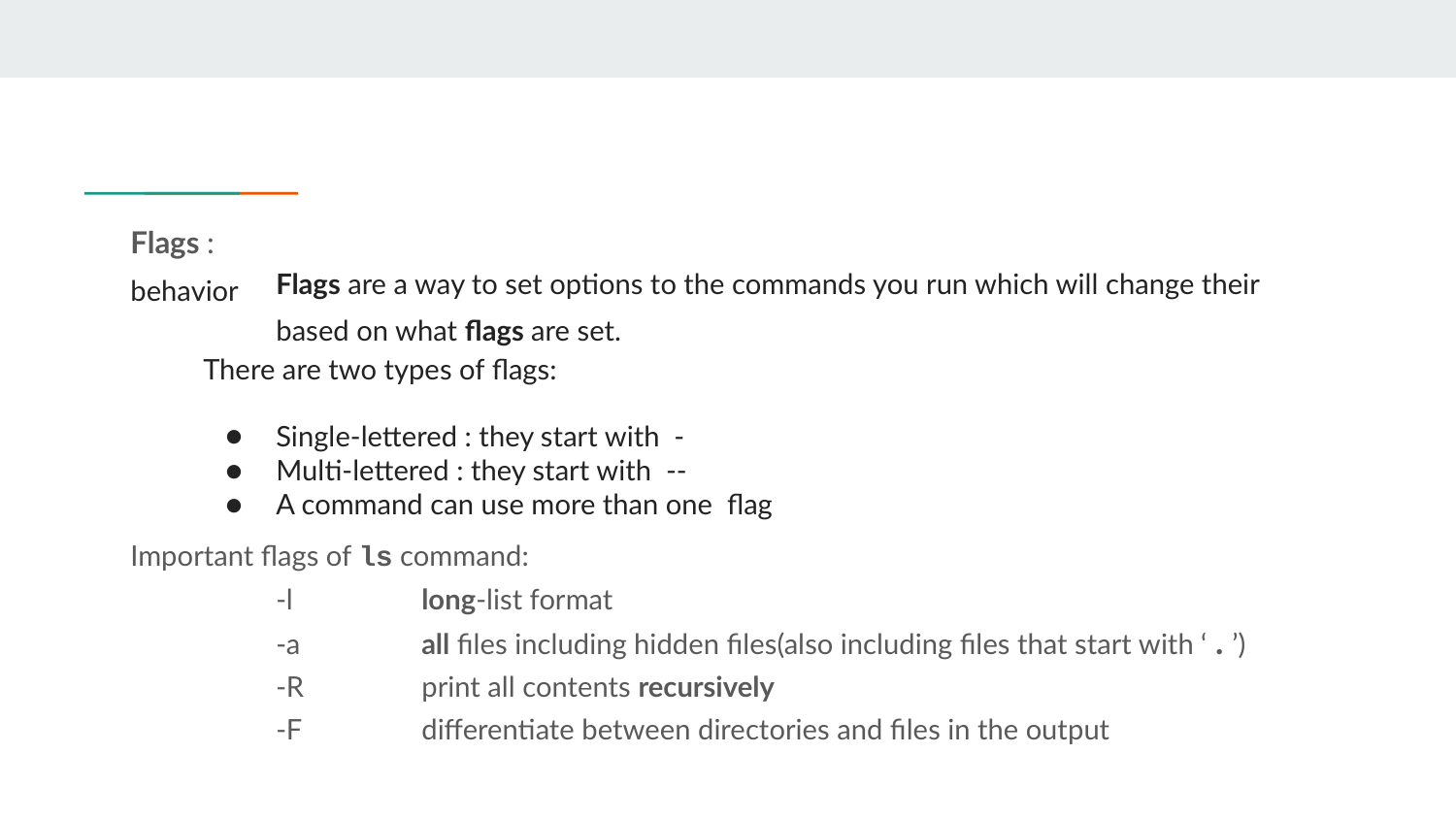

Flags :
	Flags are a way to set options to the commands you run which will change their behavior
 	based on what flags are set.
There are two types of flags:
Single-lettered : they start with  -
Multi-lettered : they start with  --
A command can use more than one  flag
Important flags of ls command:
	-l	long-list format
	-a	all files including hidden files(also including files that start with ‘ . ’)
	-R	print all contents recursively
	-F	differentiate between directories and files in the output